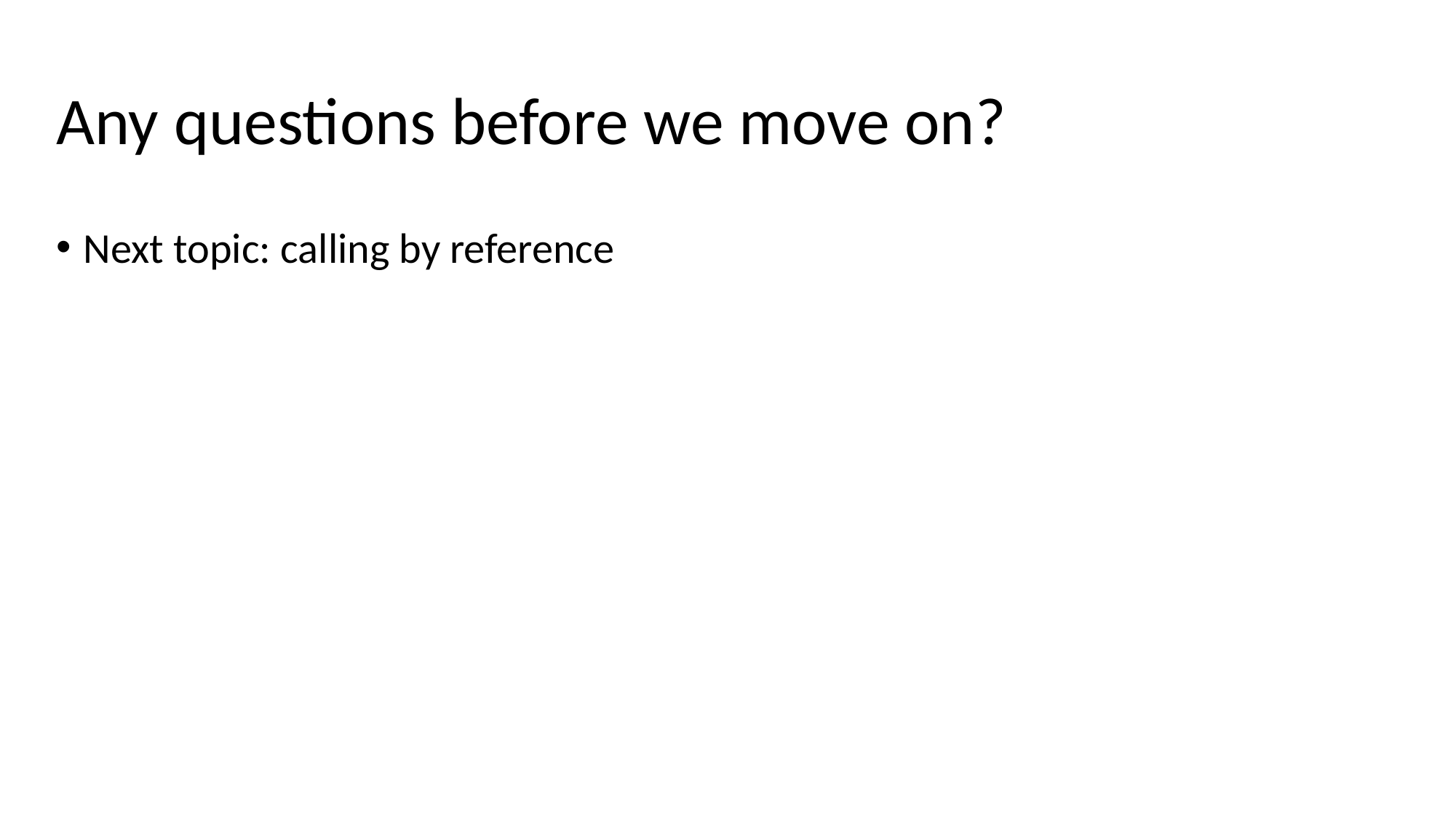

# Any questions before we move on?
Next topic: calling by reference